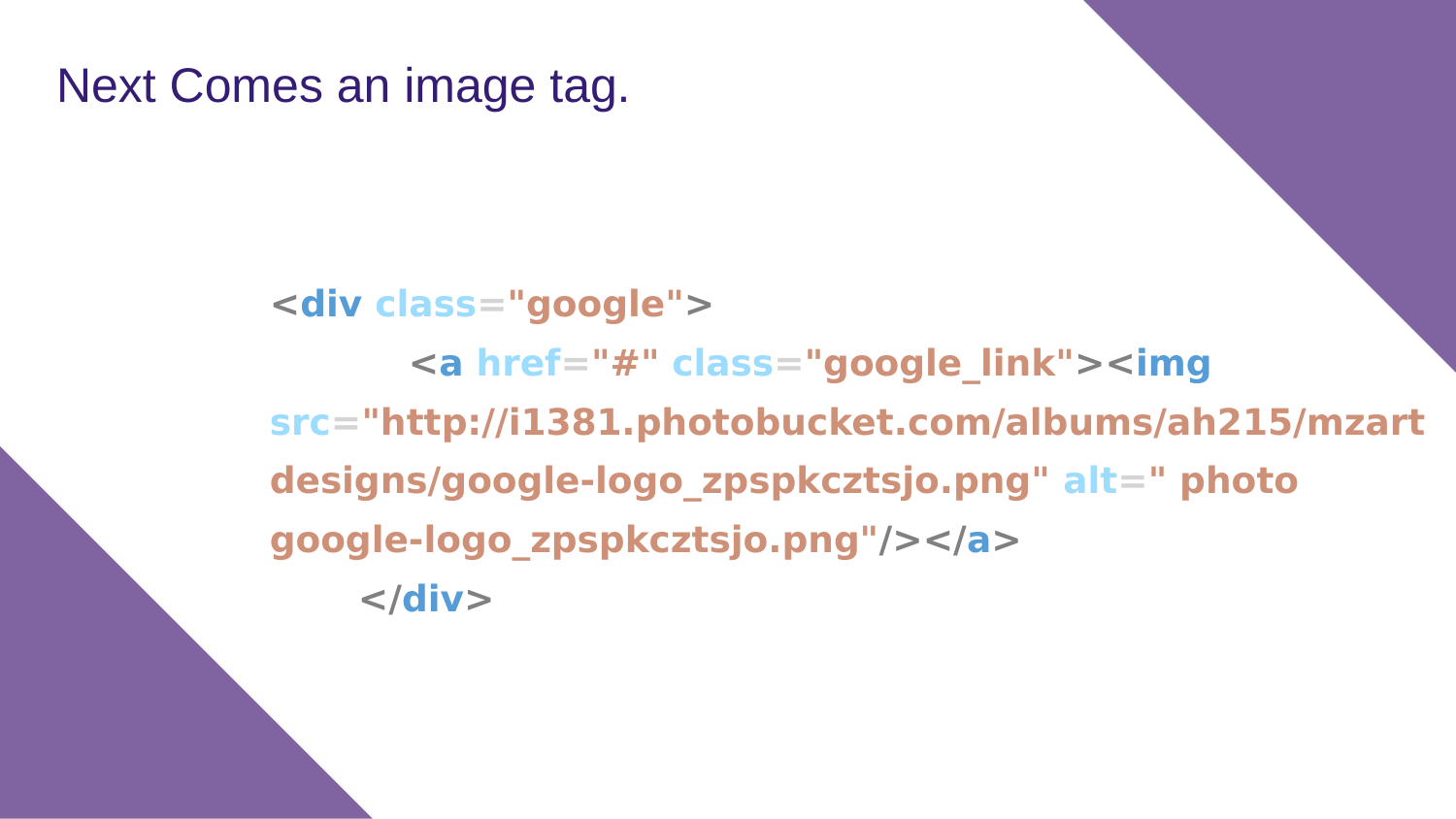

Next Comes an image tag.
<div class="google">
           <a href="#" class="google_link"><img src="http://i1381.photobucket.com/albums/ah215/mzartdesigns/google-logo_zpspkcztsjo.png" alt=" photo google-logo_zpspkcztsjo.png"/></a>
       </div>